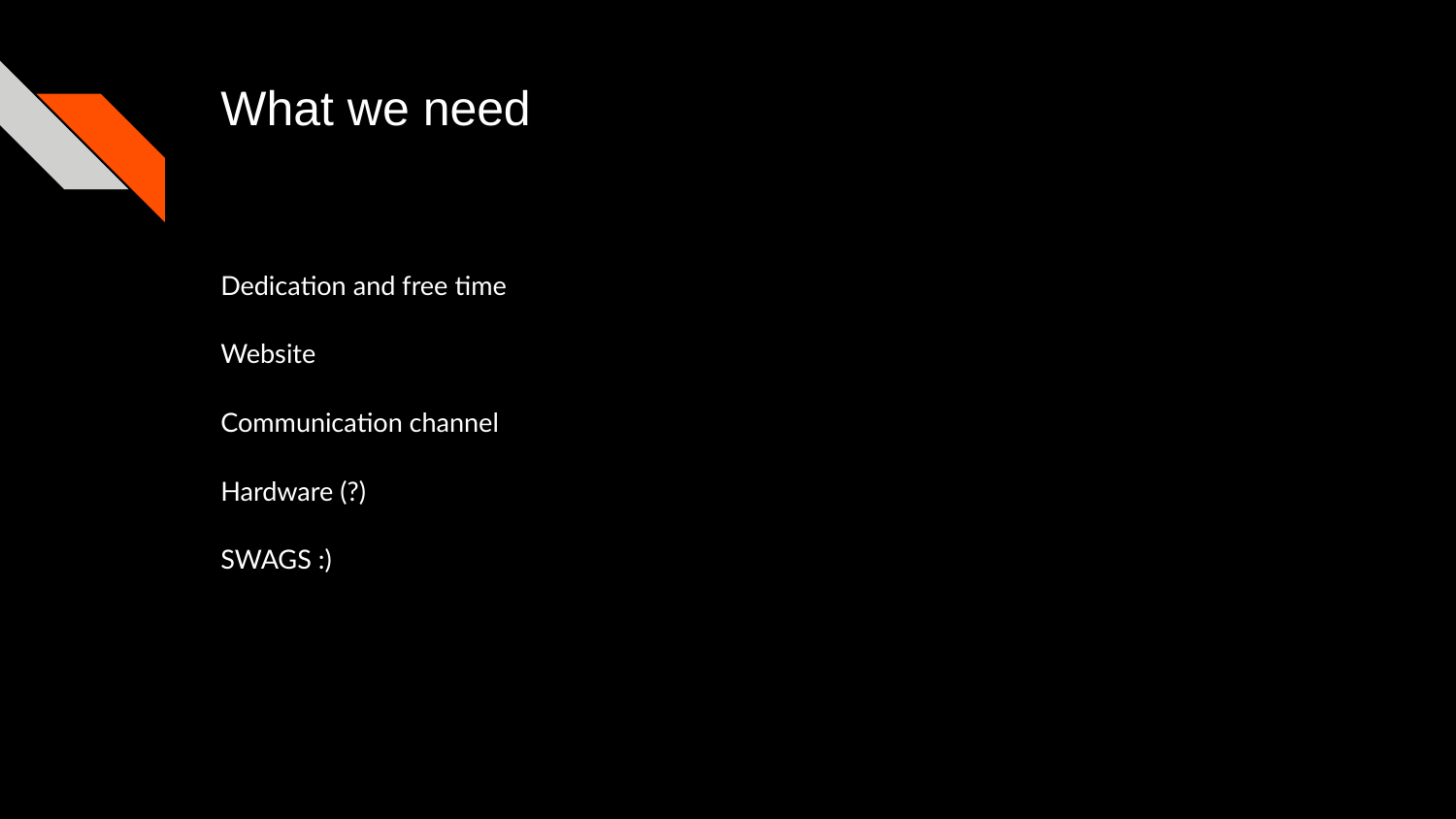

What we need
Dedication and free time
Website
Communication channel
Hardware (?)
SWAGS :)